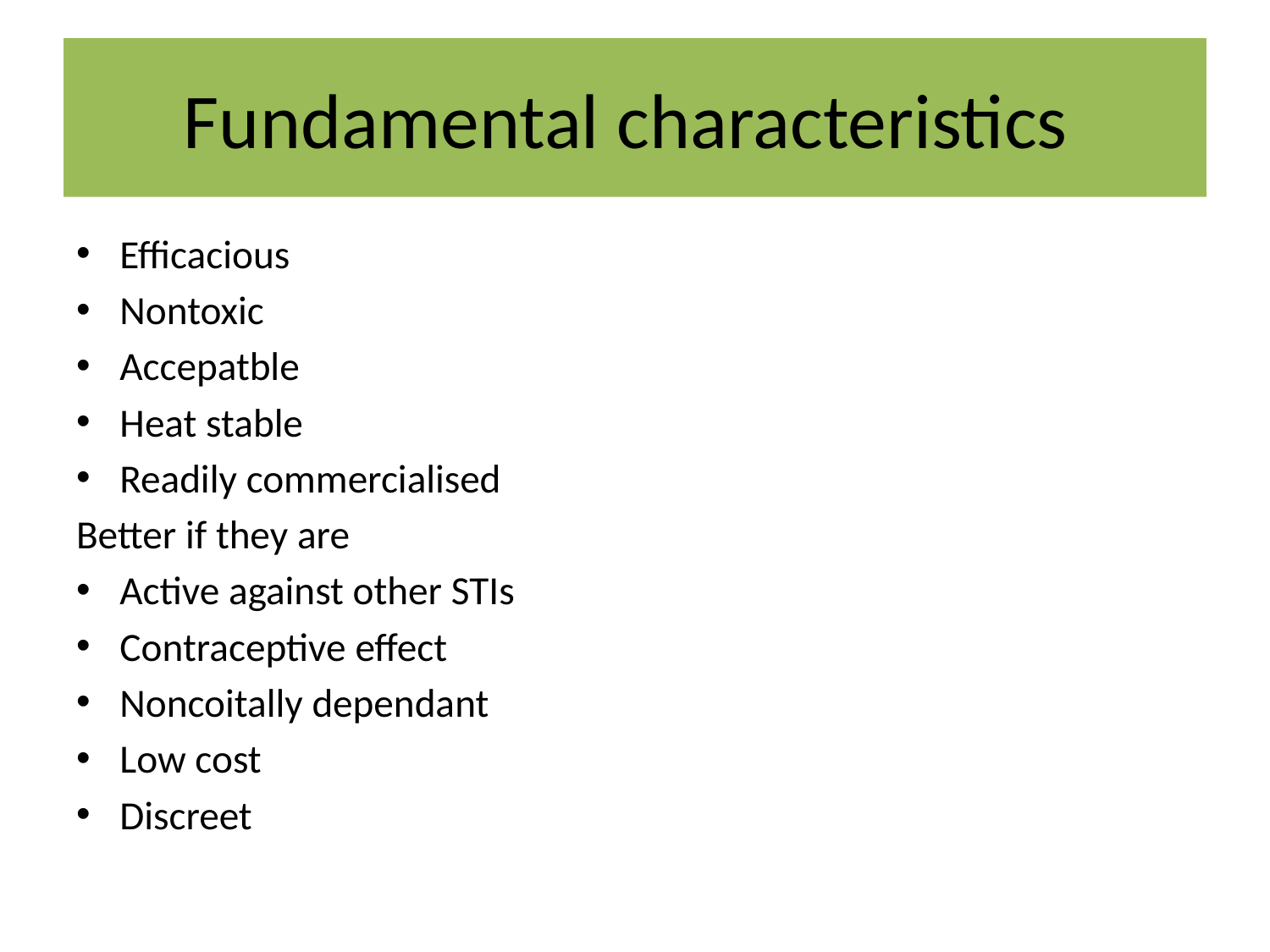

# Fundamental characteristics
Efficacious
Nontoxic
Accepatble
Heat stable
Readily commercialised
Better if they are
Active against other STIs
Contraceptive effect
Noncoitally dependant
Low cost
Discreet